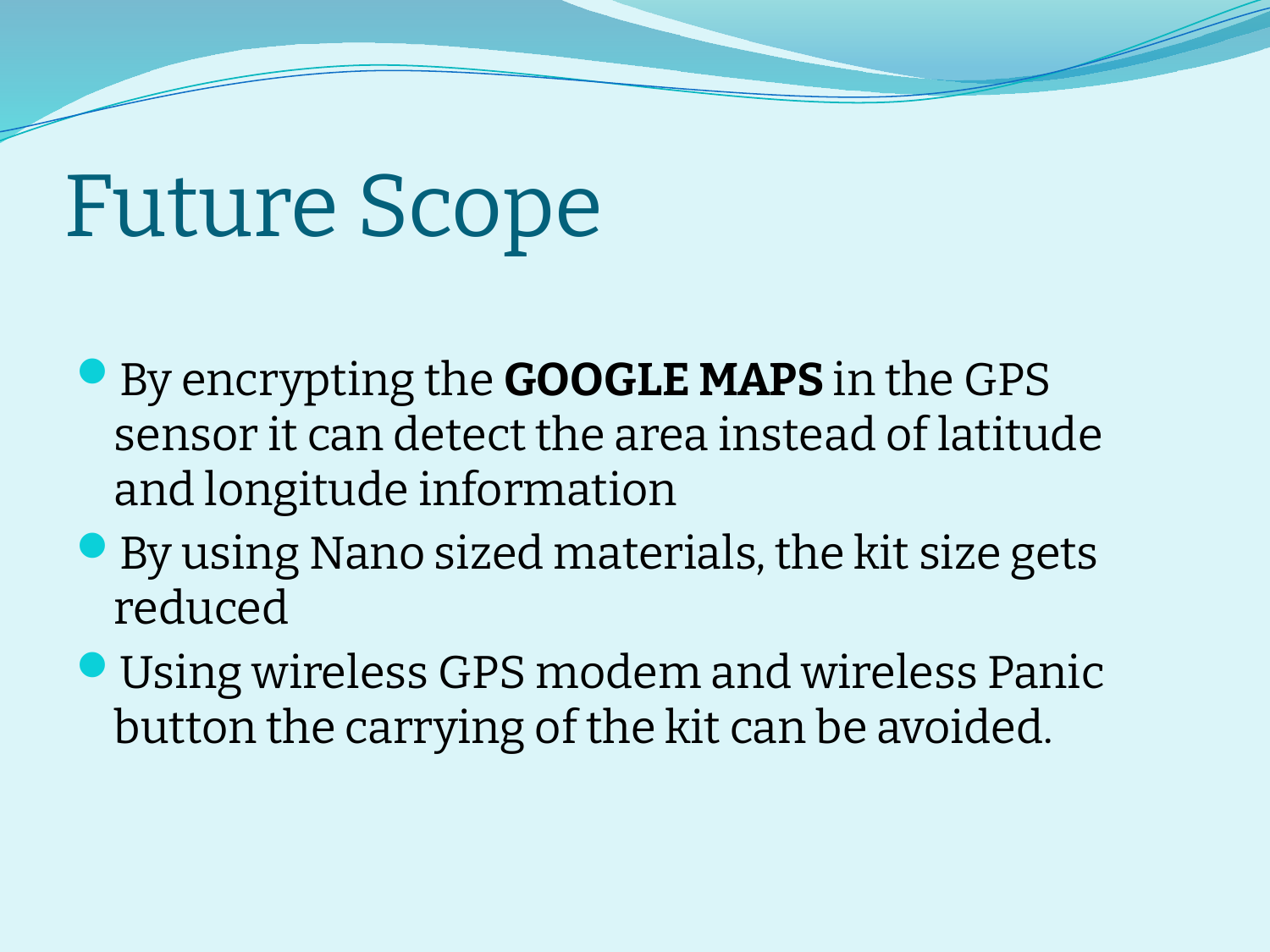

# Future Scope

By encrypting the GOOGLE MAPS in the GPS sensor it can detect the area instead of latitude and longitude information
By using Nano sized materials, the kit size gets reduced
Using wireless GPS modem and wireless Panic button the carrying of the kit can be avoided.